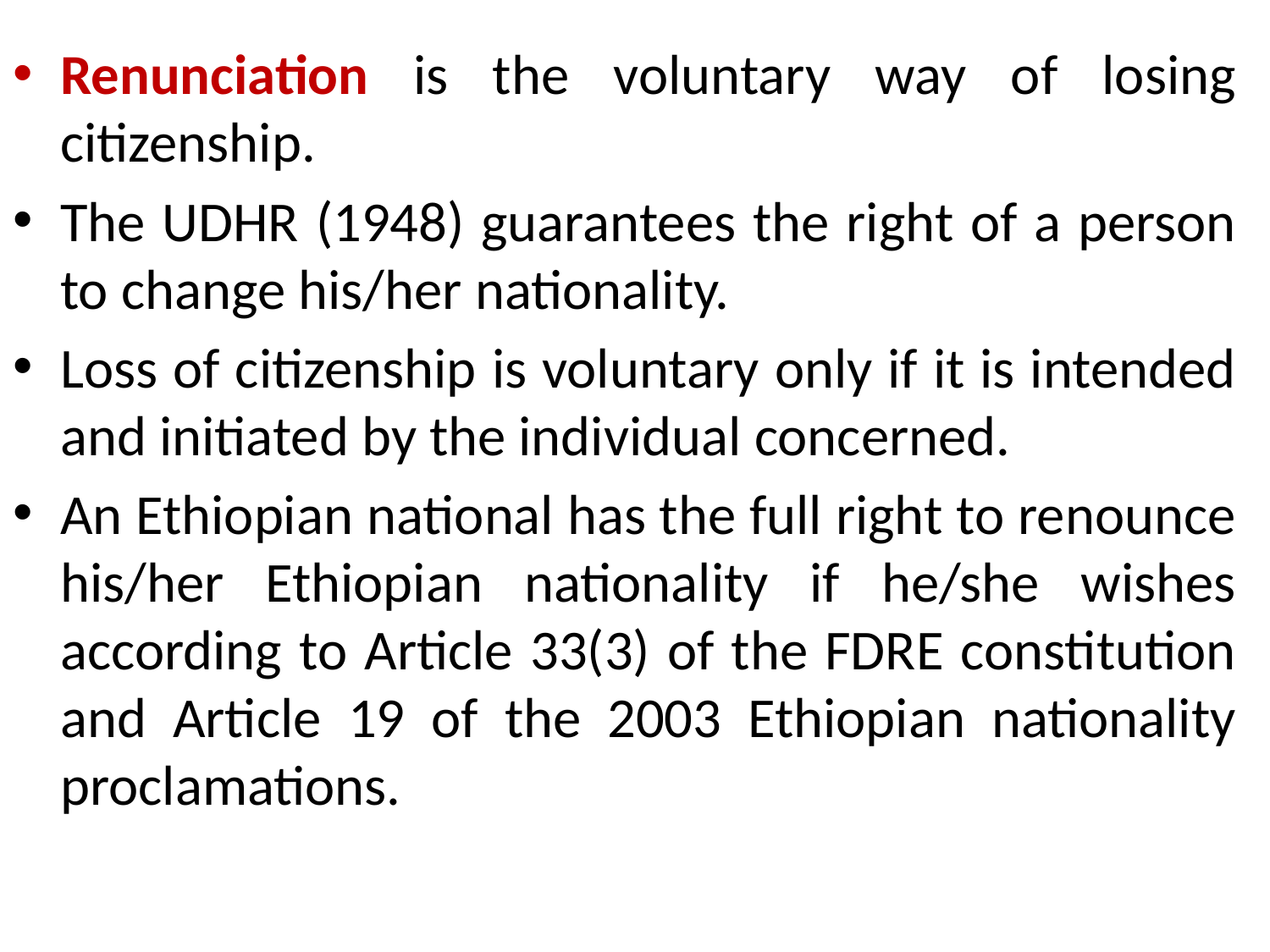

Renunciation is the voluntary way of losing citizenship.
The UDHR (1948) guarantees the right of a person to change his/her nationality.
Loss of citizenship is voluntary only if it is intended and initiated by the individual concerned.
An Ethiopian national has the full right to renounce his/her Ethiopian nationality if he/she wishes according to Article 33(3) of the FDRE constitution and Article 19 of the 2003 Ethiopian nationality proclamations.